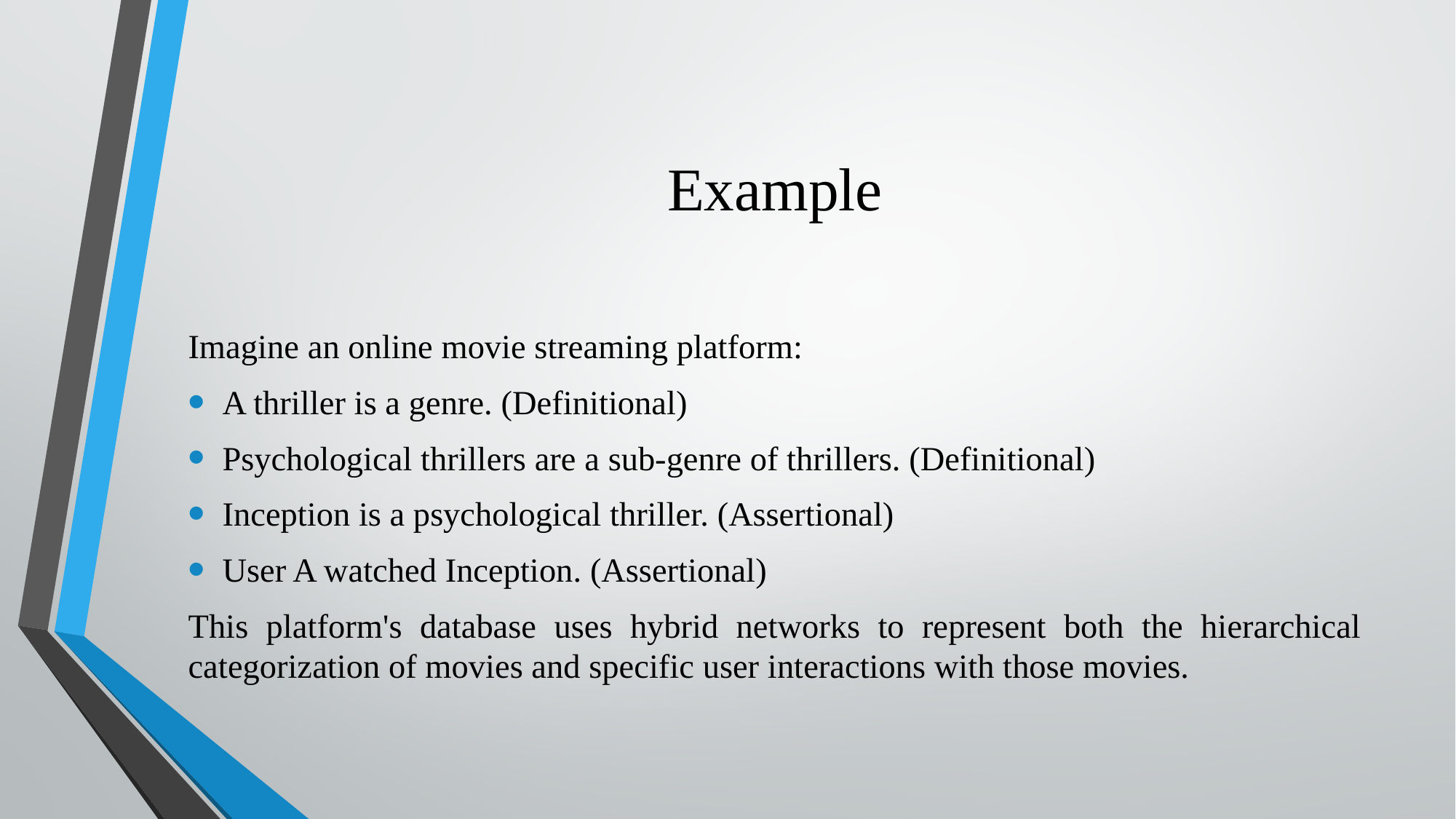

# Example
Imagine an online movie streaming platform:
A thriller is a genre. (Definitional)
Psychological thrillers are a sub-genre of thrillers. (Definitional)
Inception is a psychological thriller. (Assertional)
User A watched Inception. (Assertional)
This platform's database uses hybrid networks to represent both the hierarchical categorization of movies and specific user interactions with those movies.